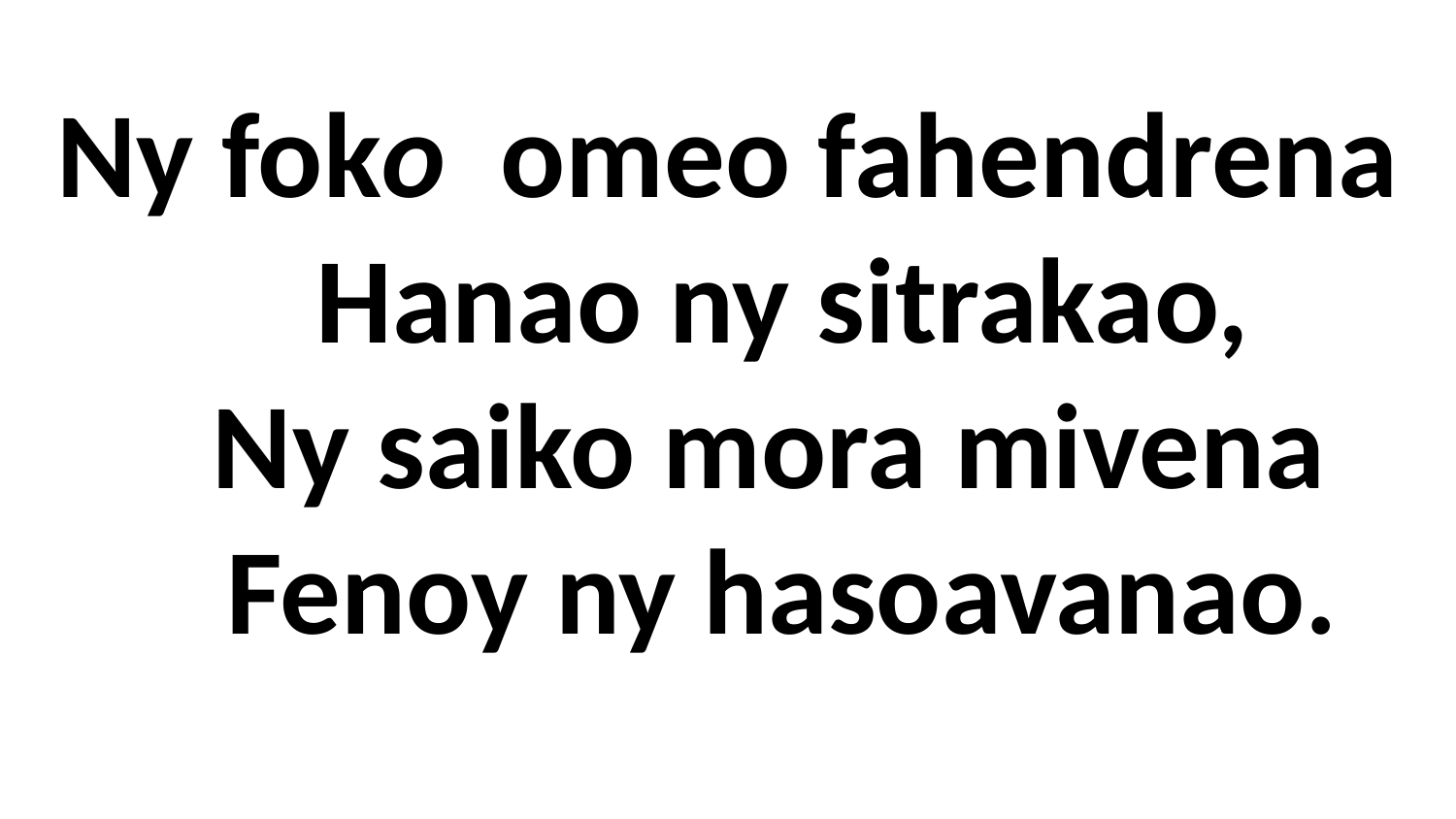

# Ny foko  omeo fahendrena Hanao ny sitrakao, Ny saiko mora mivena Fenoy ny hasoavanao.